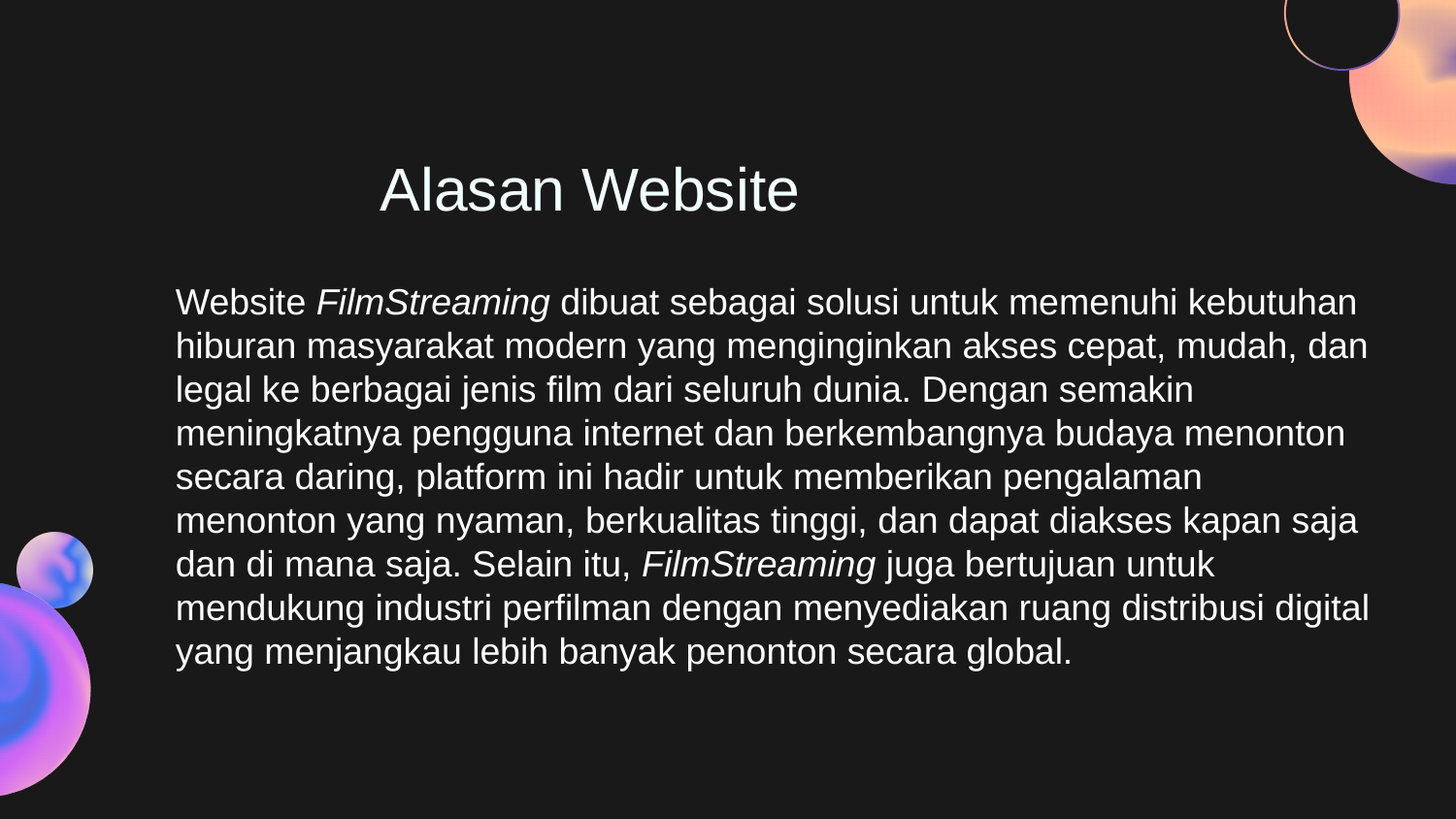

# Alasan Website
Website FilmStreaming dibuat sebagai solusi untuk memenuhi kebutuhan hiburan masyarakat modern yang menginginkan akses cepat, mudah, dan legal ke berbagai jenis film dari seluruh dunia. Dengan semakin meningkatnya pengguna internet dan berkembangnya budaya menonton secara daring, platform ini hadir untuk memberikan pengalaman menonton yang nyaman, berkualitas tinggi, dan dapat diakses kapan saja dan di mana saja. Selain itu, FilmStreaming juga bertujuan untuk mendukung industri perfilman dengan menyediakan ruang distribusi digital yang menjangkau lebih banyak penonton secara global.